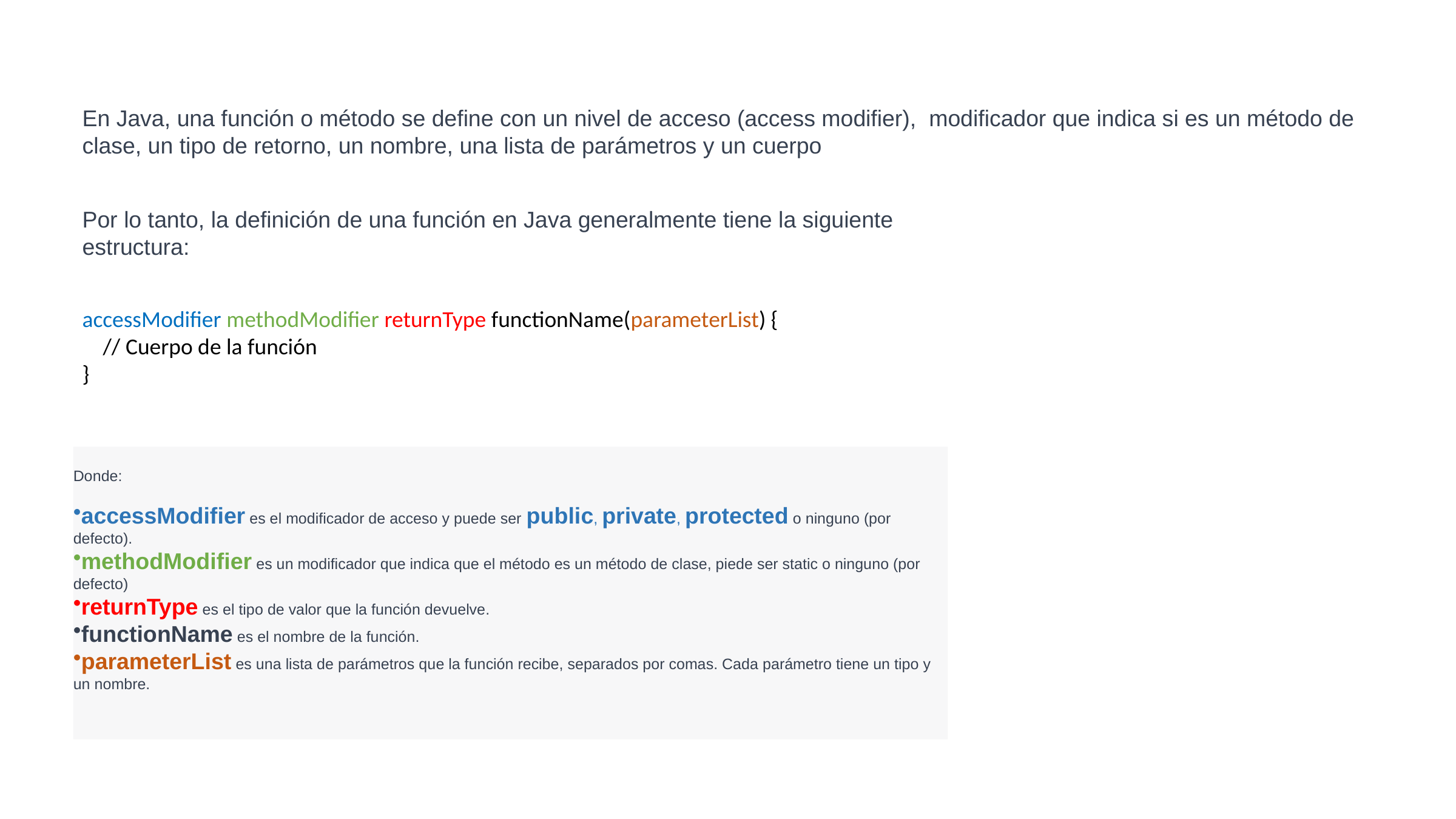

En Java, una función o método se define con un nivel de acceso (access modifier),  modificador que indica si es un método de clase, un tipo de retorno, un nombre, una lista de parámetros y un cuerpo
Por lo tanto, la definición de una función en Java generalmente tiene la siguiente estructura:
accessModifier methodModifier returnType functionName(parameterList) {
    // Cuerpo de la función
}
Donde:

accessModifier es el modificador de acceso y puede ser public, private, protected o ninguno (por defecto).
methodModifier es un modificador que indica que el método es un método de clase, piede ser static o ninguno (por defecto)
returnType es el tipo de valor que la función devuelve.
functionName es el nombre de la función.
parameterList es una lista de parámetros que la función recibe, separados por comas. Cada parámetro tiene un tipo y un nombre.